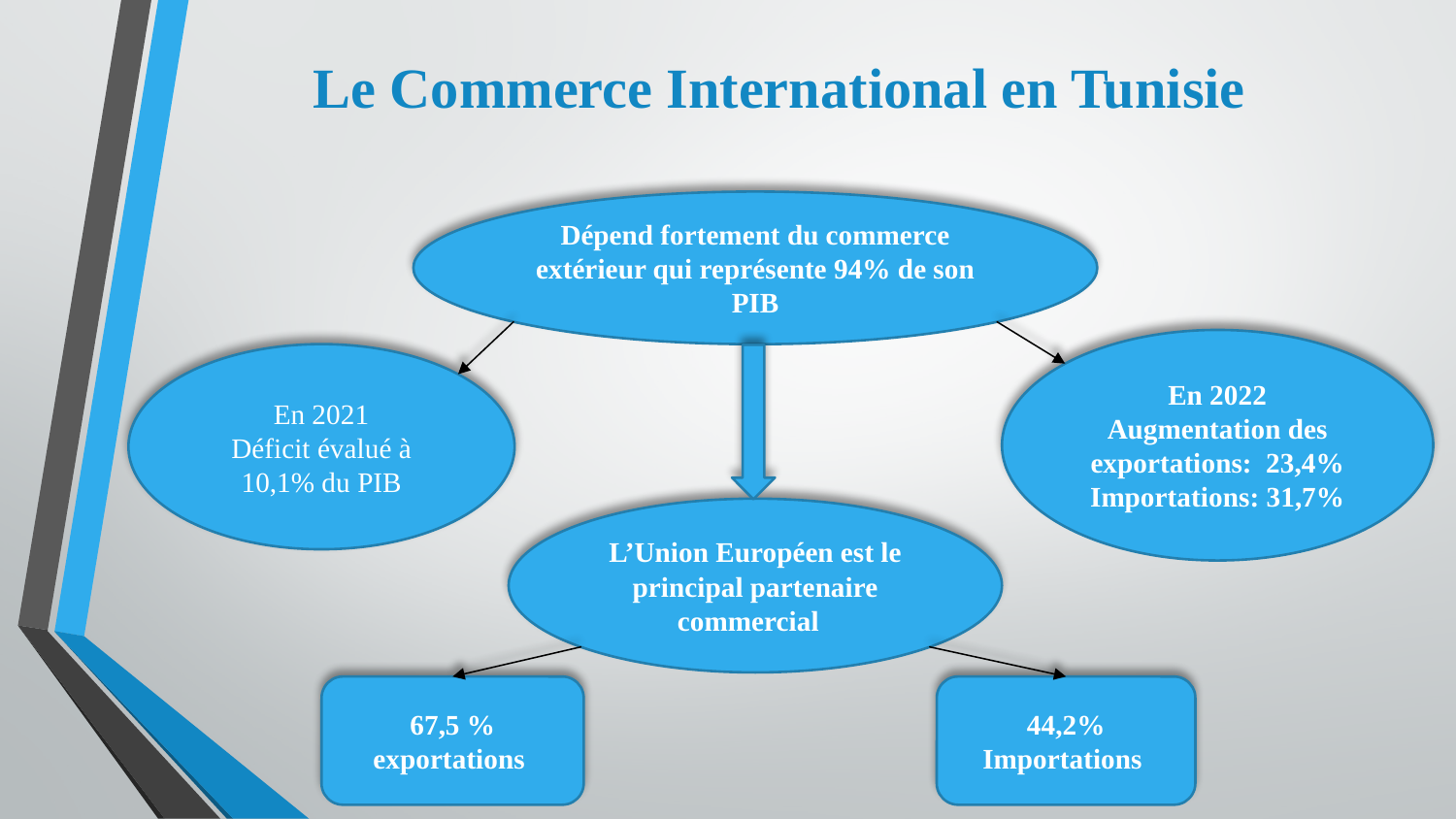

Le Commerce International en Tunisie

Dépend fortement du commerce extérieur qui représente 94% de son PIB

En 2022
Augmentation des exportations:  23,4%
Importations: 31,7%
En 2021
Déficit évalué à 10,1% du PIB

L’Union Européen est le principal partenaire commercial
67,5 % exportations
44,2% Importations